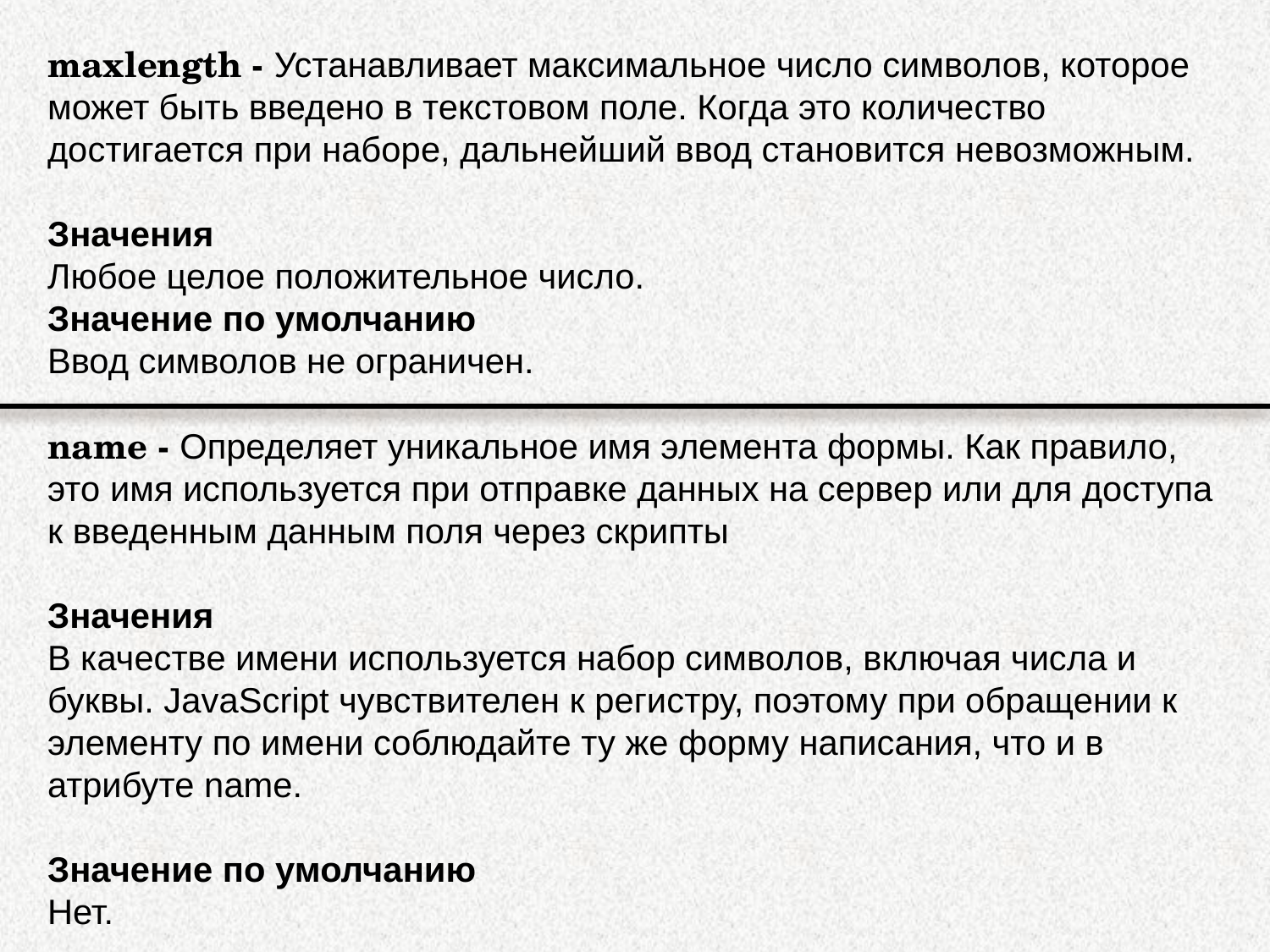

maxlength - Устанавливает максимальное число символов, которое может быть введено в текстовом поле. Когда это количество достигается при наборе, дальнейший ввод становится невозможным.

Значения
Любое целое положительное число.
Значение по умолчанию
Ввод символов не ограничен.

name - Определяет уникальное имя элемента формы. Как правило, это имя используется при отправке данных на сервер или для доступа к введенным данным поля через скрипты

Значения
В качестве имени используется набор символов, включая числа и буквы. JavaScript чувствителен к регистру, поэтому при обращении к элементу по имени соблюдайте ту же форму написания, что и в атрибуте name.

Значение по умолчанию
Нет.

pattern
placeholder
required
size
width